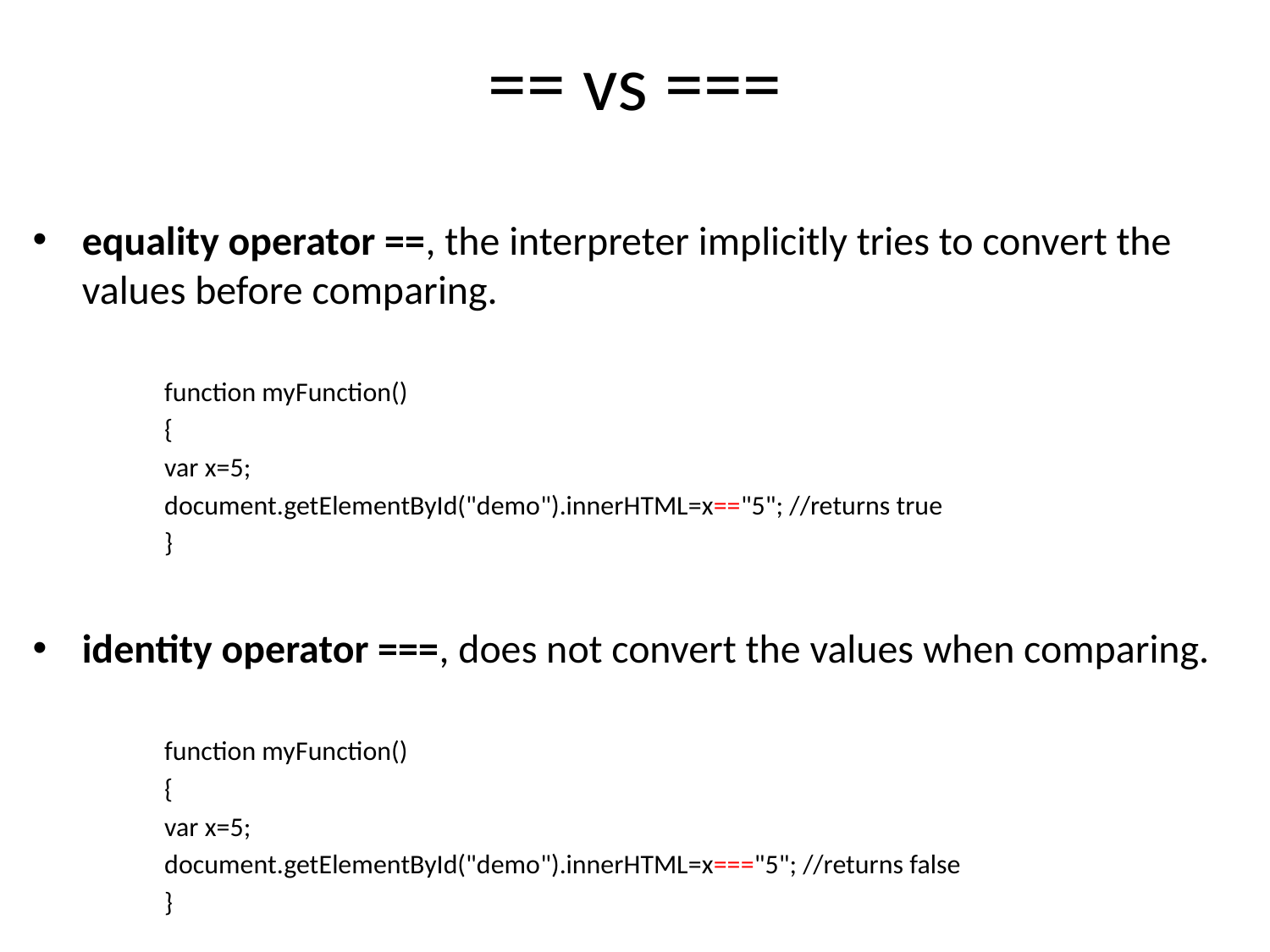

# == vs ===
equality operator ==, the interpreter implicitly tries to convert the values before comparing.

function myFunction()
{
var x=5;
document.getElementById("demo").innerHTML=x=="5"; //returns true
}

identity operator ===, does not convert the values when comparing.

function myFunction()
{
var x=5;
document.getElementById("demo").innerHTML=x==="5"; //returns false
}